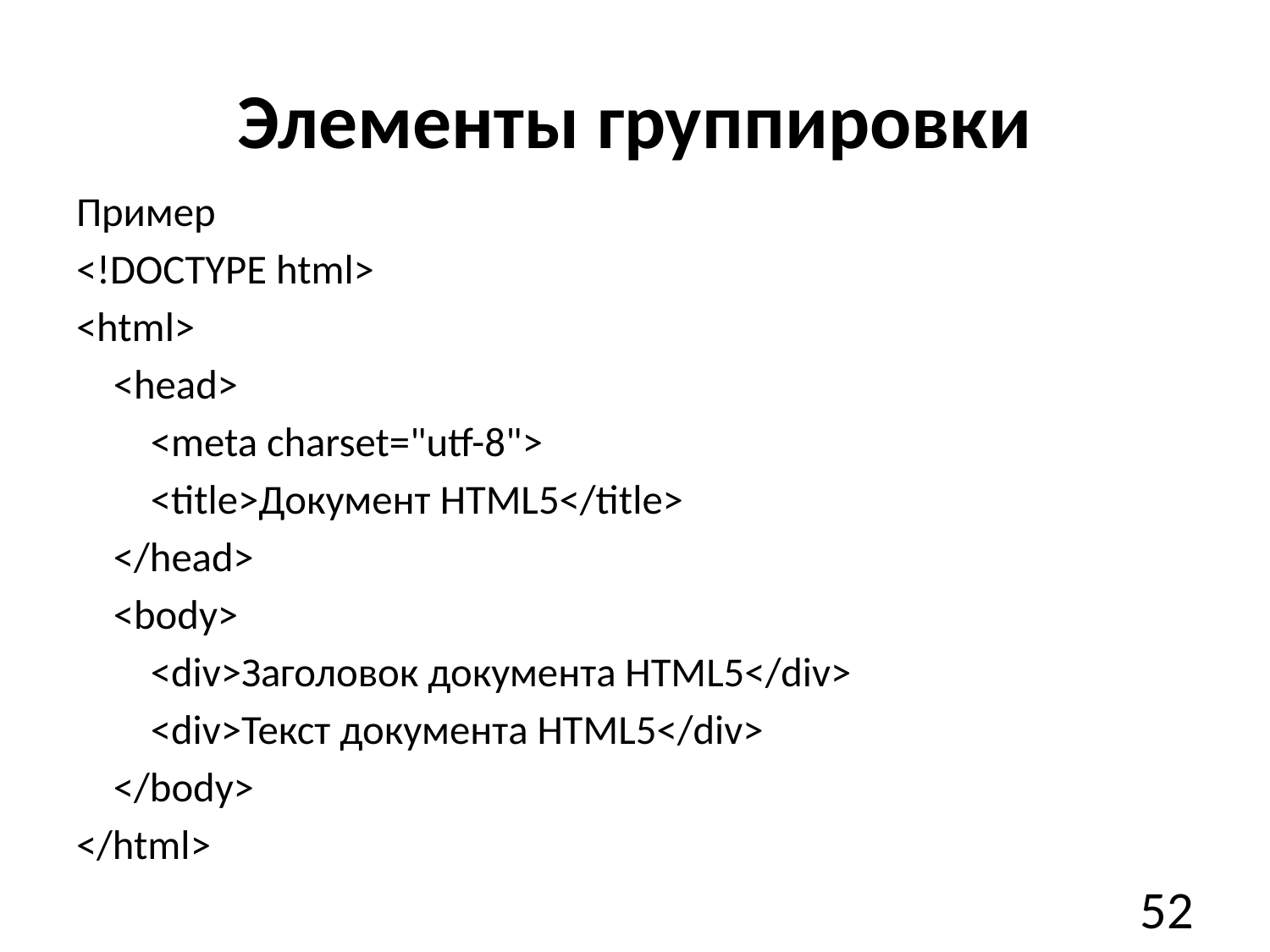

# Элементы группировки
Пример
<!DOCTYPE html>
<html>
    <head>
        <meta charset="utf-8">
        <title>Документ HTML5</title>
    </head>
    <body>
        <div>Заголовок документа HTML5</div>
        <div>Текст документа HTML5</div>
    </body>
</html>
52